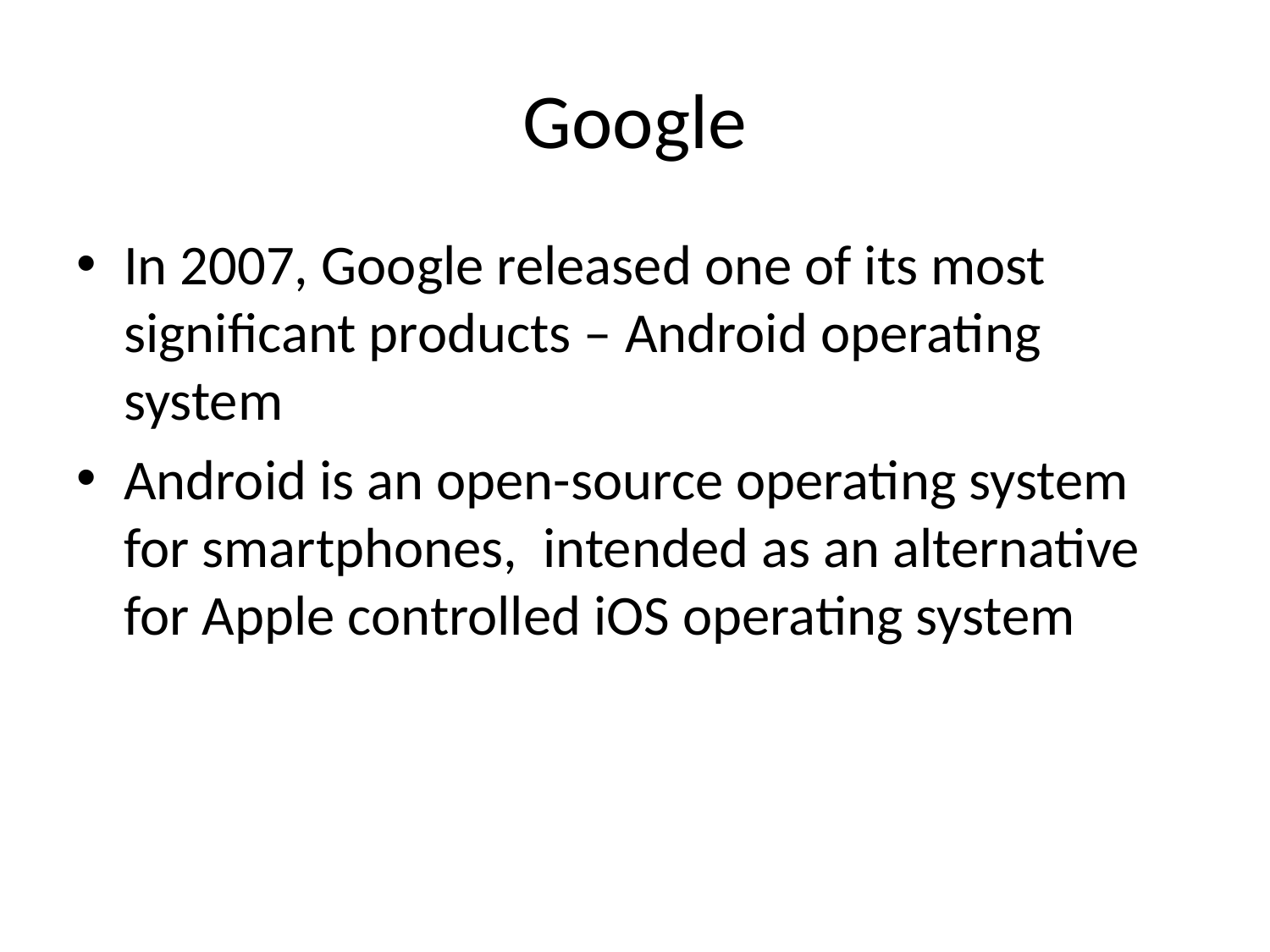

# Google
In 2007, Google released one of its most significant products – Android operating system
Android is an open-source operating system for smartphones,  intended as an alternative for Apple controlled iOS operating system